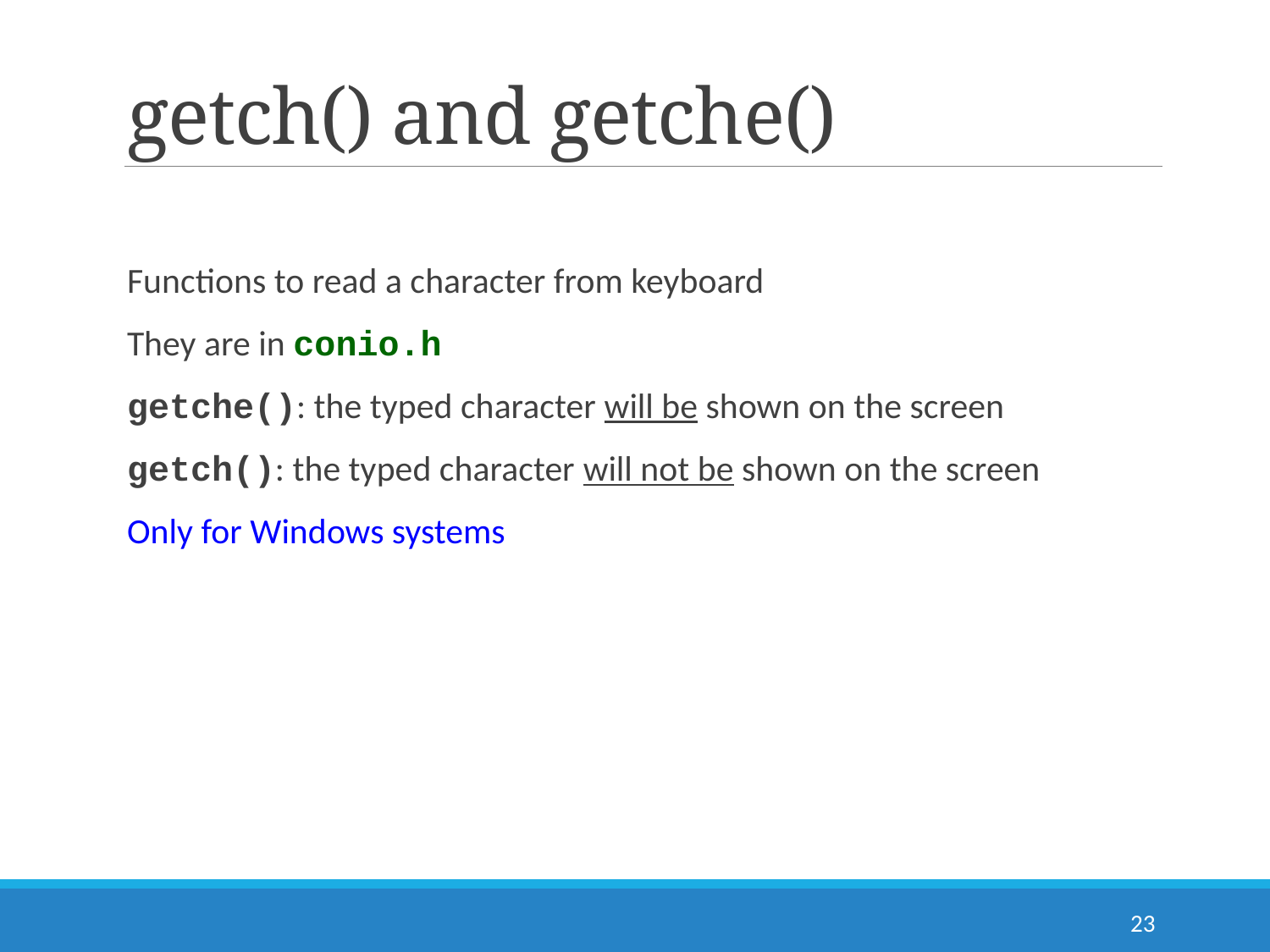

# getch() and getche()
Functions to read a character from keyboard
They are in conio.h
getche(): the typed character will be shown on the screen
getch(): the typed character will not be shown on the screen
Only for Windows systems
23